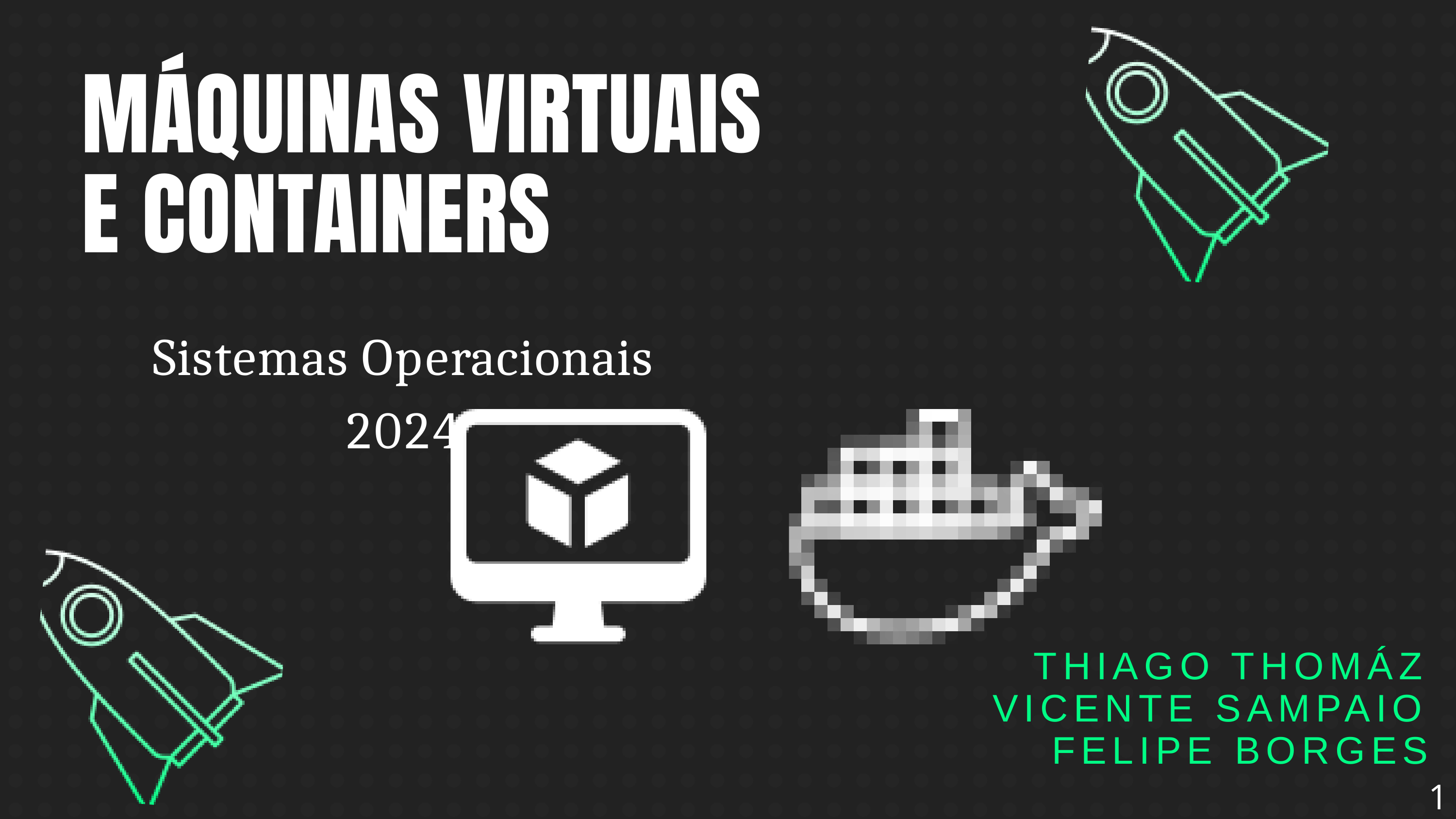

MÁQUINAS VIRTUAIS E CONTAINERS
Sistemas Operacionais 2024

THIAGO THOMÁZ VICENTE SAMPAIO FELIPE BORGES
1